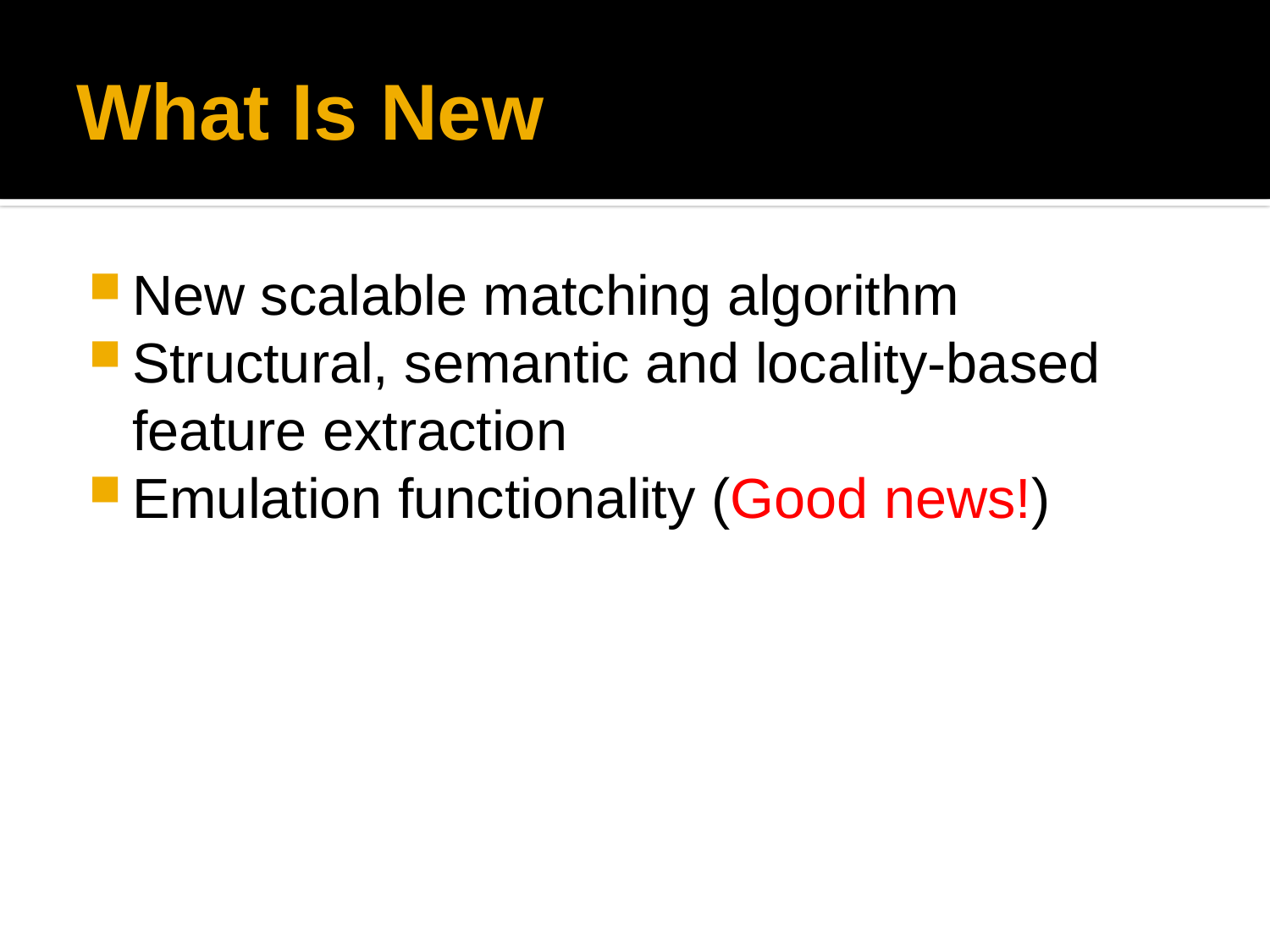

# What Is New
New scalable matching algorithm
Structural, semantic and locality-based feature extraction
Emulation functionality (Good news!)